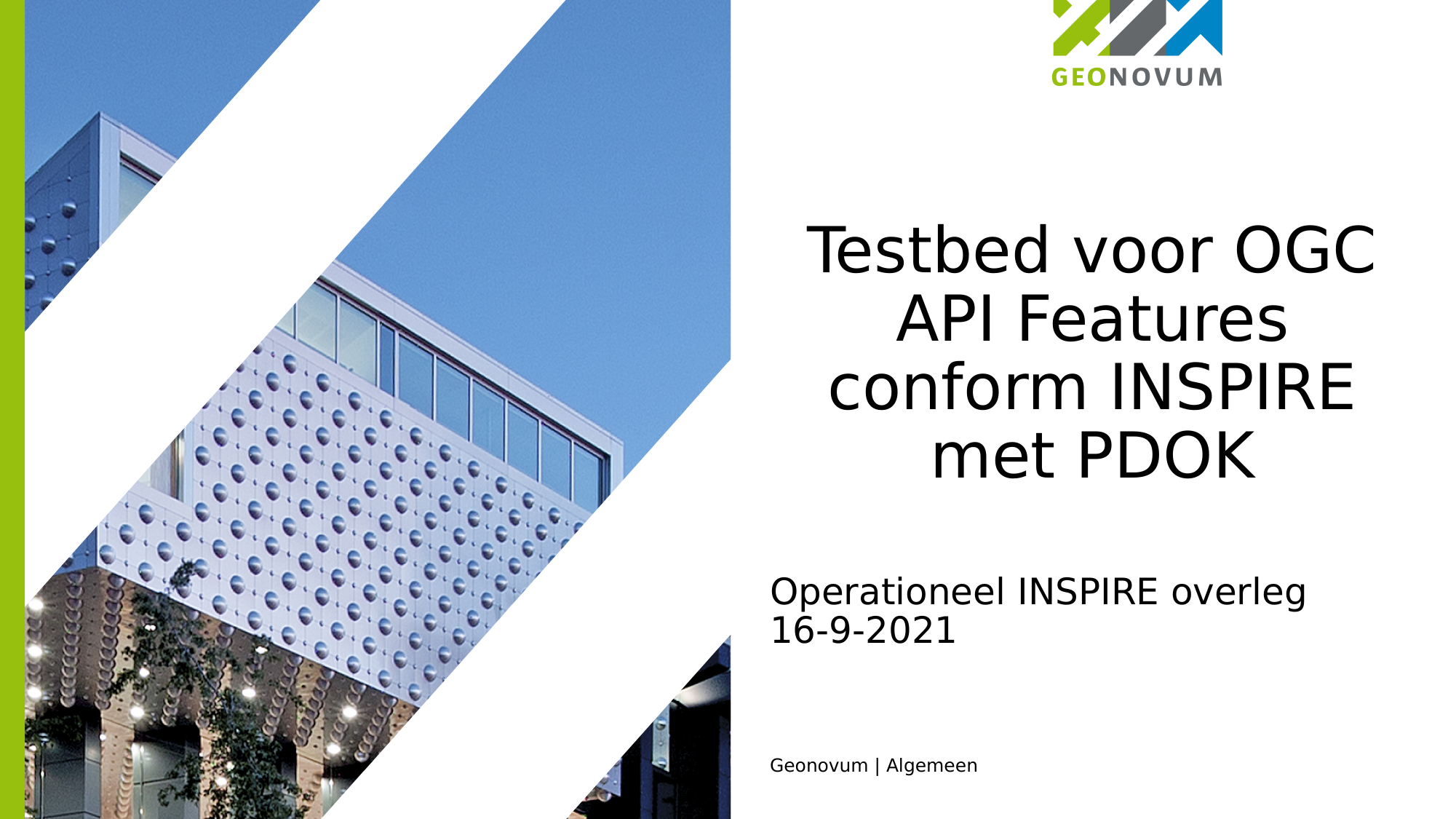

# Testbed voor OGC API Features conform INSPIRE met PDOK

Operationeel INSPIRE overleg
16-9-2021
Geonovum | Algemeen